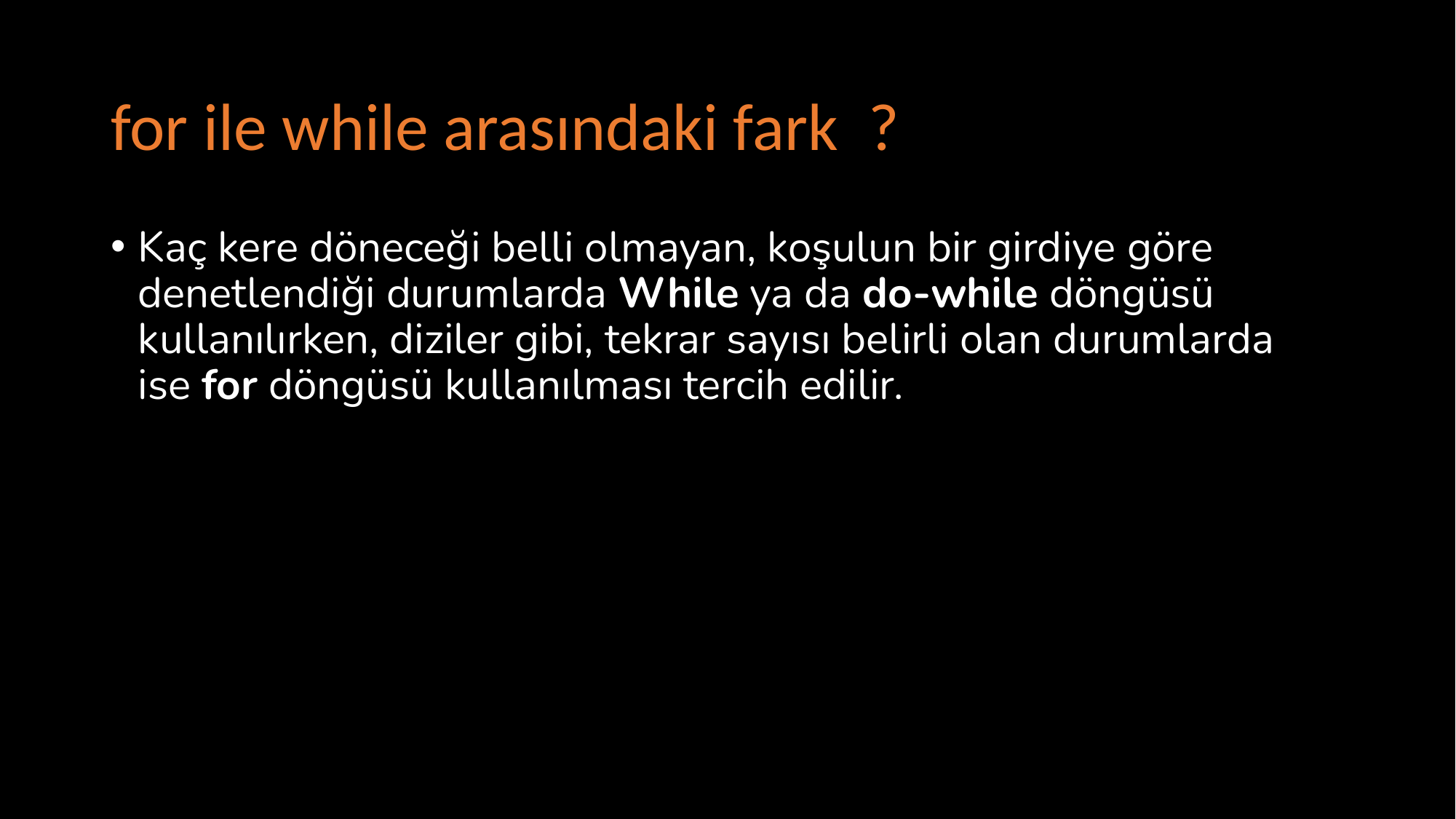

# for ile while arasındaki fark  ?
Kaç kere döneceği belli olmayan, koşulun bir girdiye göre denetlendiği durumlarda While ya da do-while döngüsü kullanılırken, diziler gibi, tekrar sayısı belirli olan durumlarda ise for döngüsü kullanılması tercih edilir.